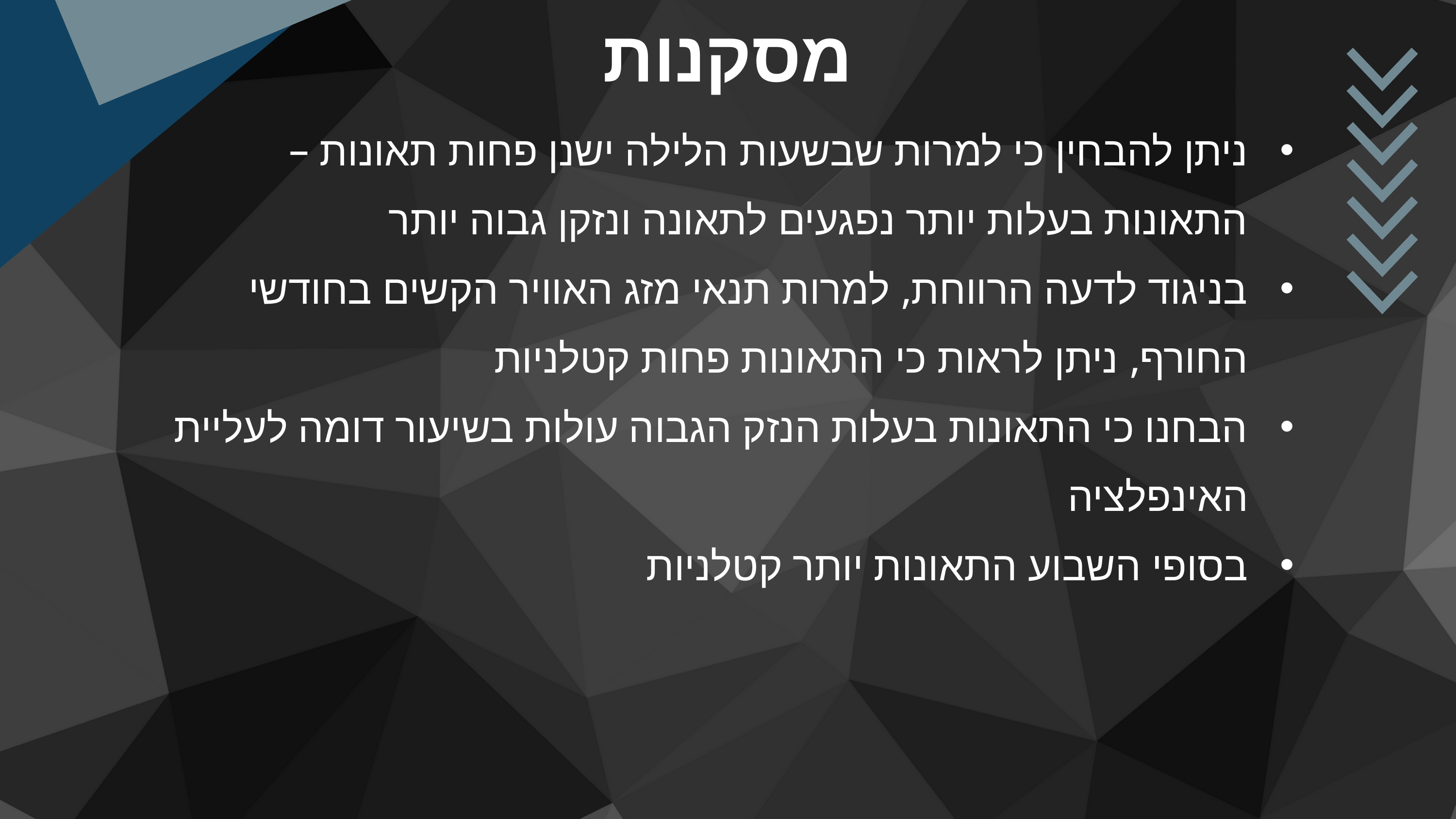

מסקנות

ניתן להבחין כי למרות שבשעות הלילה ישנן פחות תאונות – התאונות בעלות יותר נפגעים לתאונה ונזקן גבוה יותר
בניגוד לדעה הרווחת, למרות תנאי מזג האוויר הקשים בחודשי החורף, ניתן לראות כי התאונות פחות קטלניות
הבחנו כי התאונות בעלות הנזק הגבוה עולות בשיעור דומה לעליית האינפלציה
בסופי השבוע התאונות יותר קטלניות